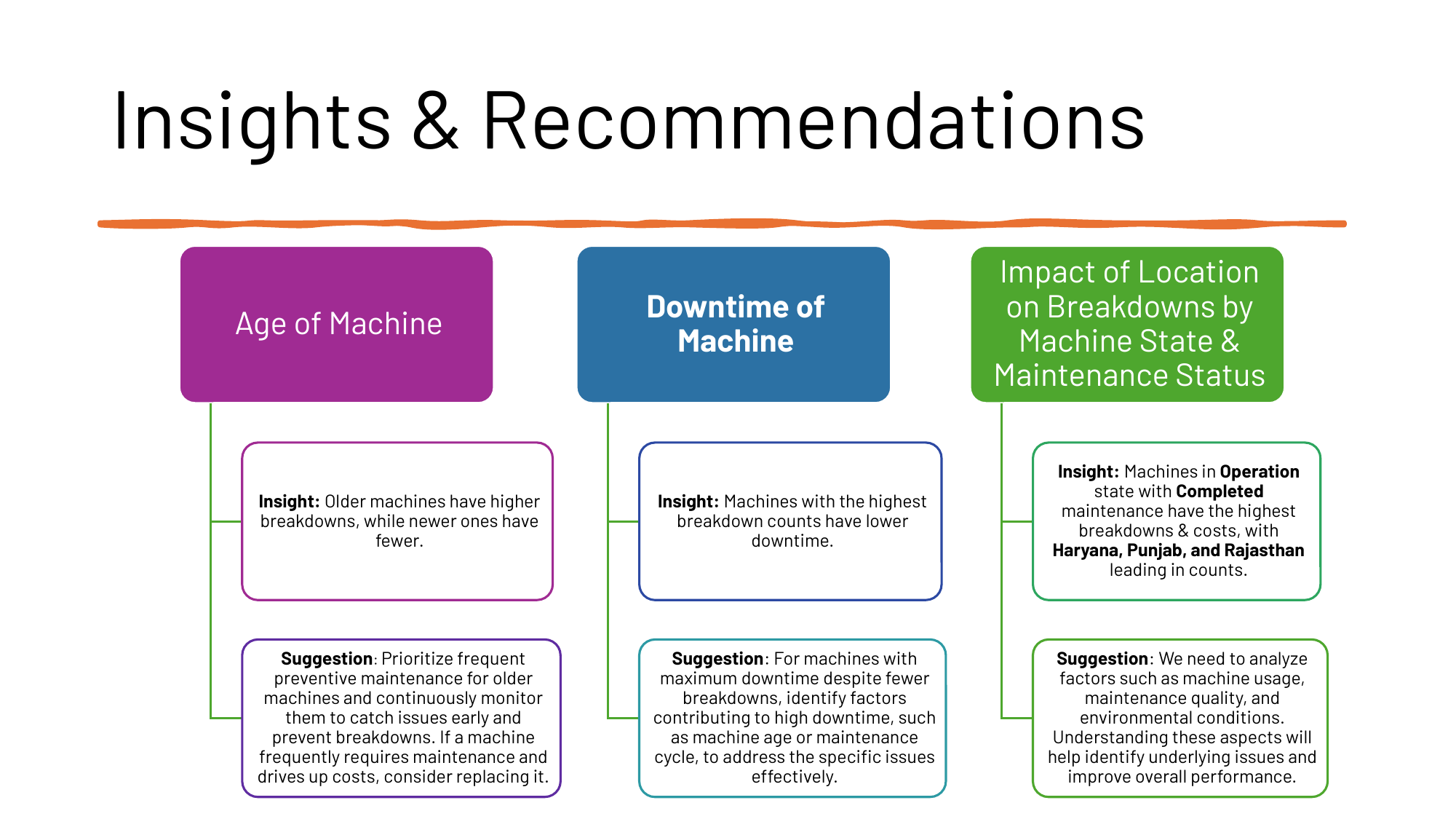

# Insights & Recommendations

Age of Machine
Insight: Older machines have higher breakdowns, while newer ones have fewer.
Suggestion: Prioritize frequent preventive maintenance for older machines and continuously monitor them to catch issues early and prevent breakdowns. If a machine frequently requires maintenance and drives up costs, consider replacing it.
Downtime of Machine
Insight: Machines with the highest breakdown counts have lower downtime.
Suggestion: For machines with maximum downtime despite fewer breakdowns, identify factors contributing to high downtime, such as machine age or maintenance cycle, to address the specific issues effectively.
Impact of Location on Breakdowns by Machine State & Maintenance Status
Insight: Machines in Operation state with Completed maintenance have the highest breakdowns & costs, with Haryana, Punjab, and Rajasthan leading in counts.
Suggestion: We need to analyze factors such as machine usage, maintenance quality, and environmental conditions. Understanding these aspects will help identify underlying issues and improve overall performance.